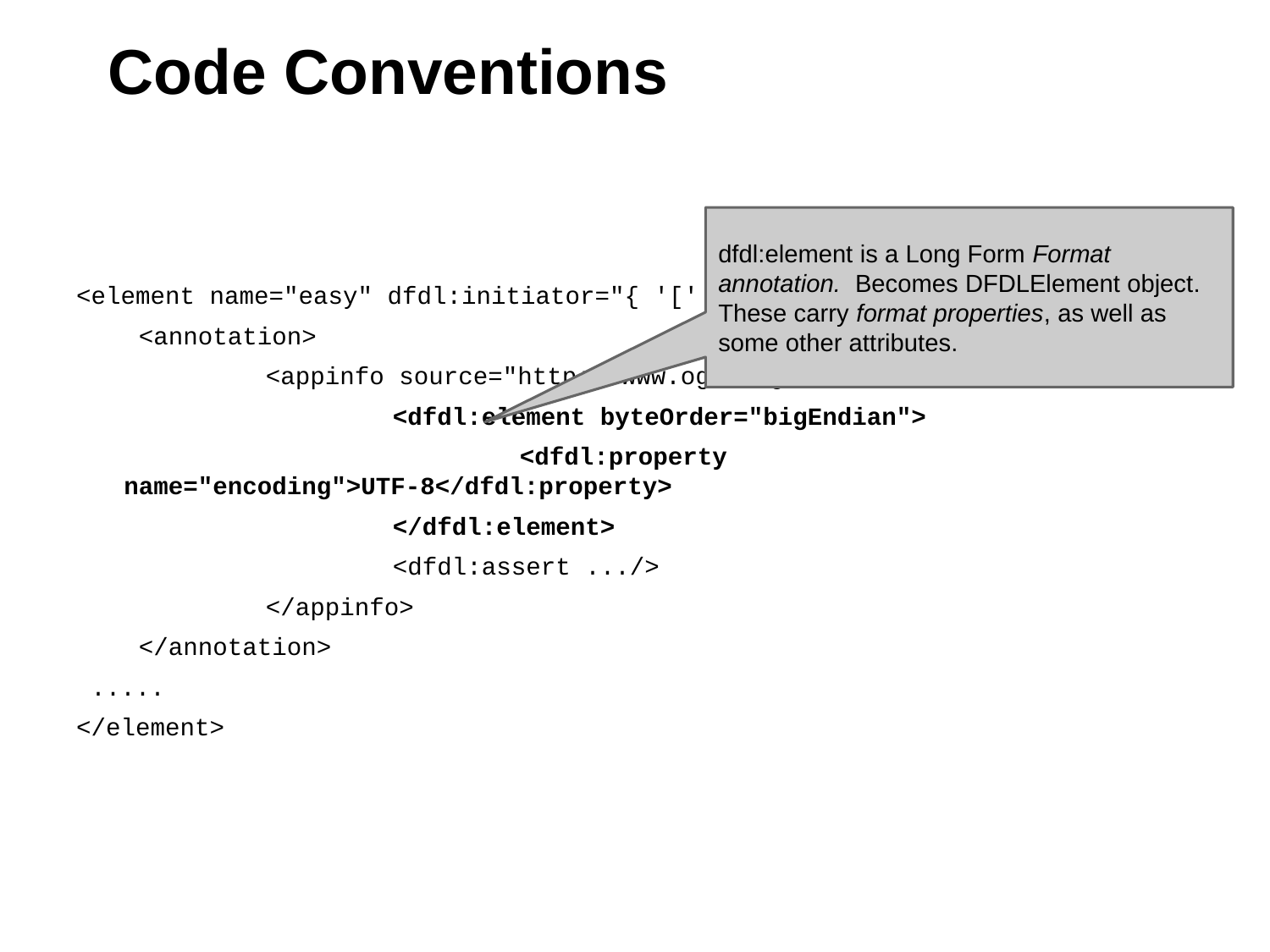

# Code Conventions
dfdl:element is a Long Form Format annotation.  Becomes DFDLElement object. These carry format properties, as well as some other attributes.
<element name="easy" dfdl:initiator="{ '[' }" dfdl:terminator="]">
   	 <annotation>
   		 <appinfo source="http://www.ogf.org/dfdl/dfdl-1.0/">
   			 <dfdl:element byteOrder="bigEndian">
   				 <dfdl:property name="encoding">UTF-8</dfdl:property>
   			 </dfdl:element>
   			 <dfdl:assert .../>
   		 </appinfo>
   	 </annotation>
 .....
</element>